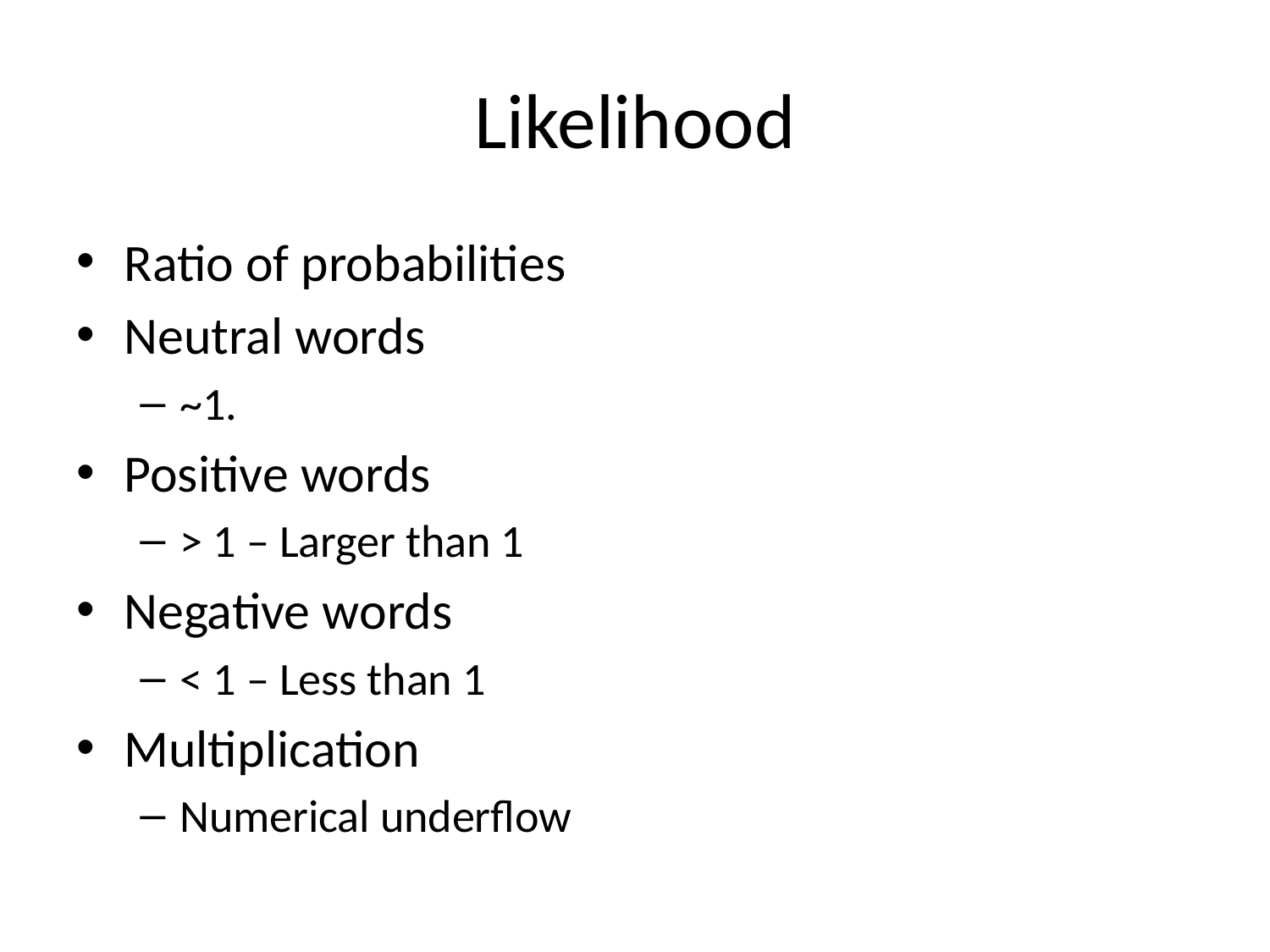

# Likelihood
Ratio of probabilities
Neutral words
~1.
Positive words
> 1 – Larger than 1
Negative words
< 1 – Less than 1
Multiplication
Numerical underflow